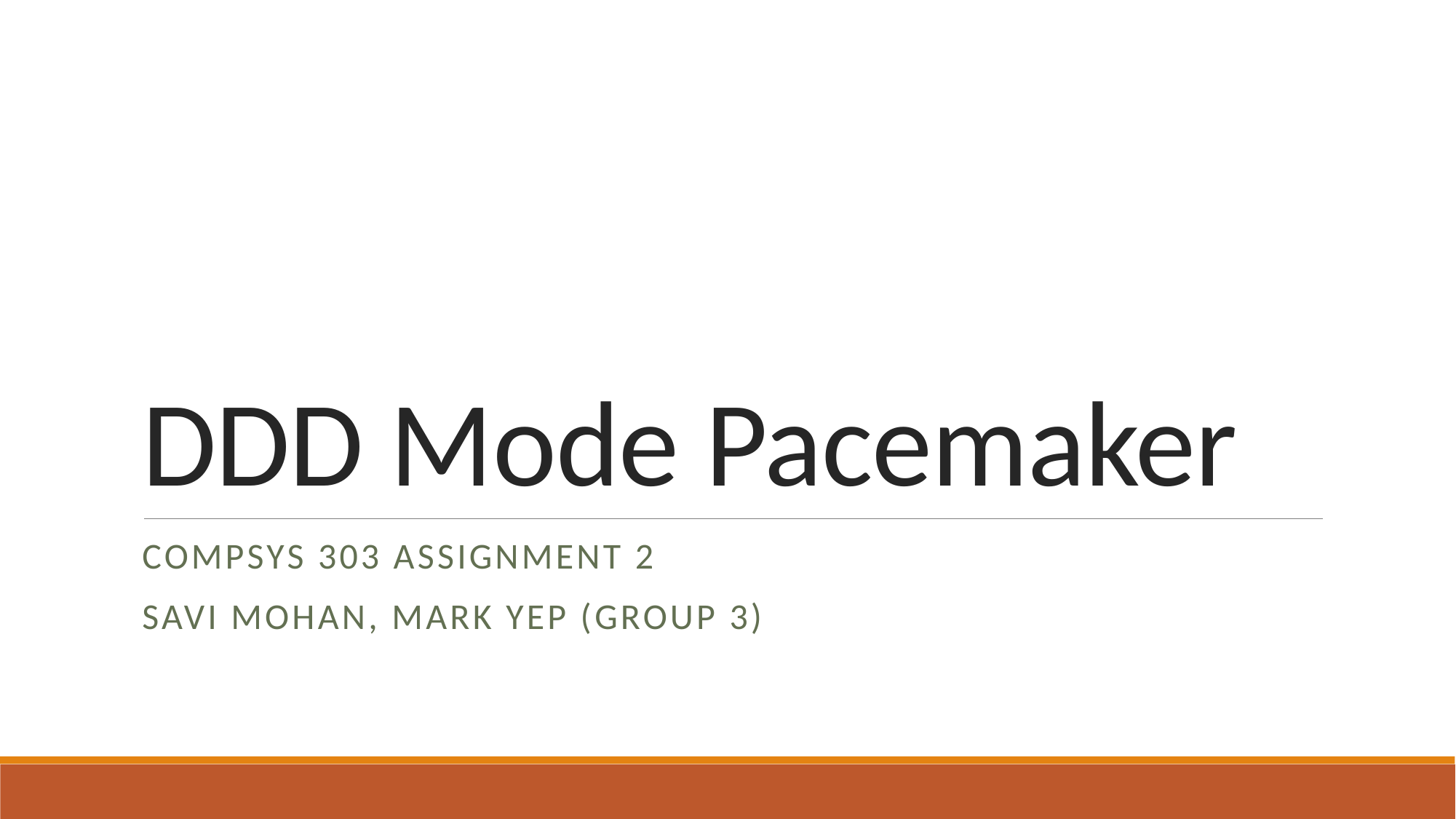

# DDD Mode Pacemaker
COMPSYS 303 Assignment 2
Savi Mohan, Mark Yep (Group 3)